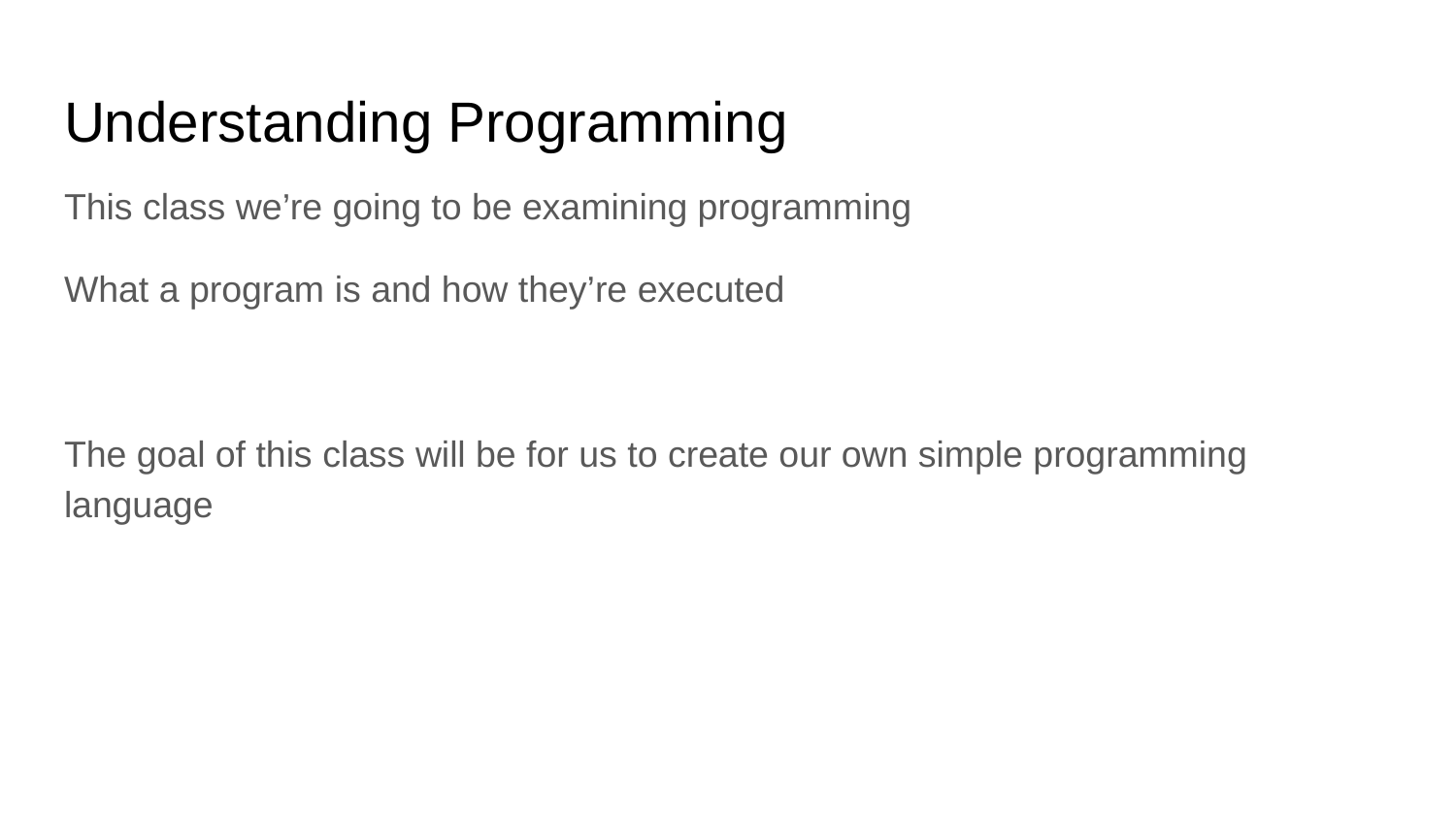

# Understanding Programming
This class we’re going to be examining programming
What a program is and how they’re executed

The goal of this class will be for us to create our own simple programming language